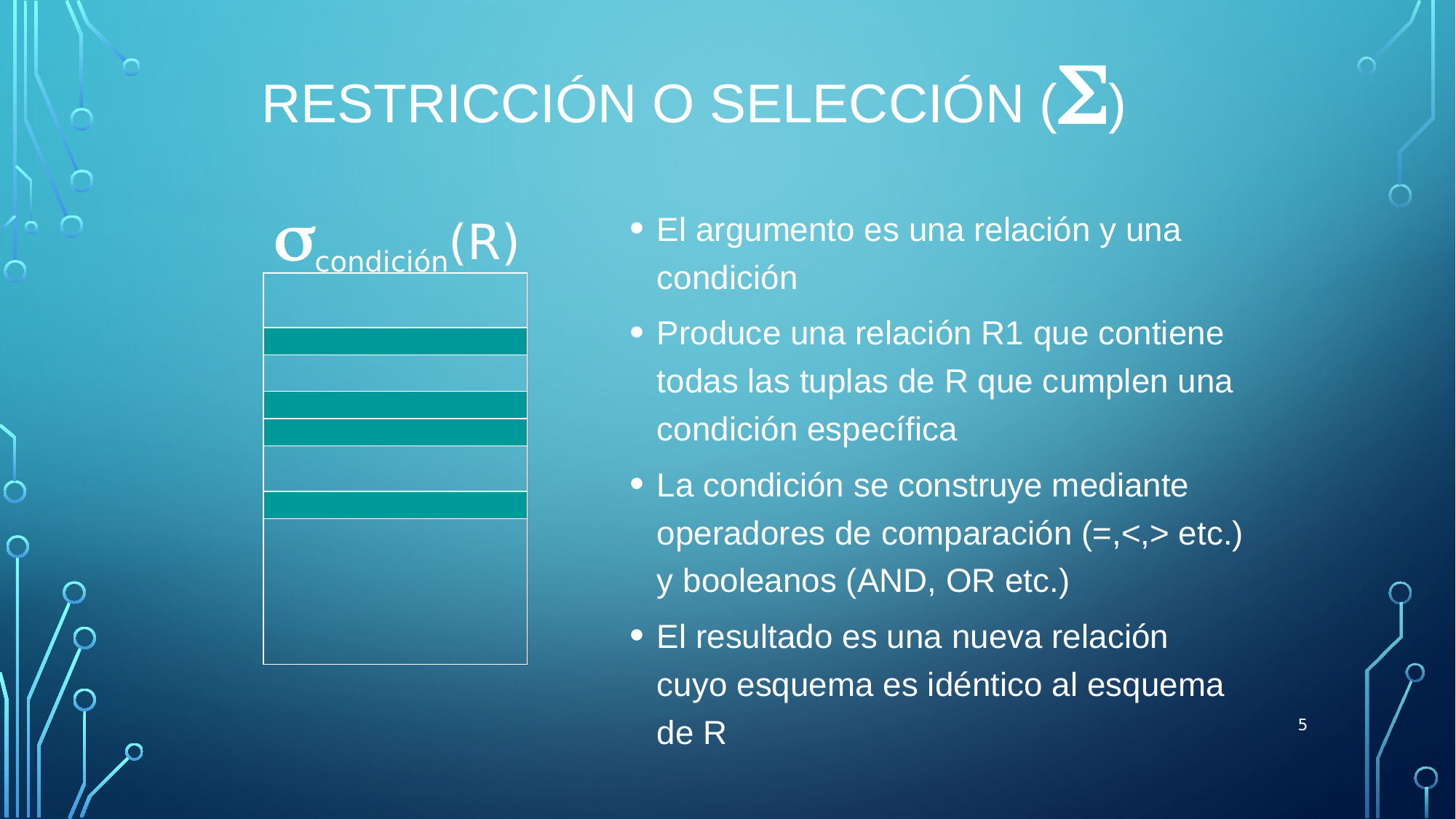

# Restricción o Selección (σ)
σcondición(R)
El argumento es una relación y una condición
Produce una relación R1 que contiene todas las tuplas de R que cumplen una condición específica
La condición se construye mediante operadores de comparación (=,<,> etc.) y booleanos (AND, OR etc.)
El resultado es una nueva relación cuyo esquema es idéntico al esquema de R

5